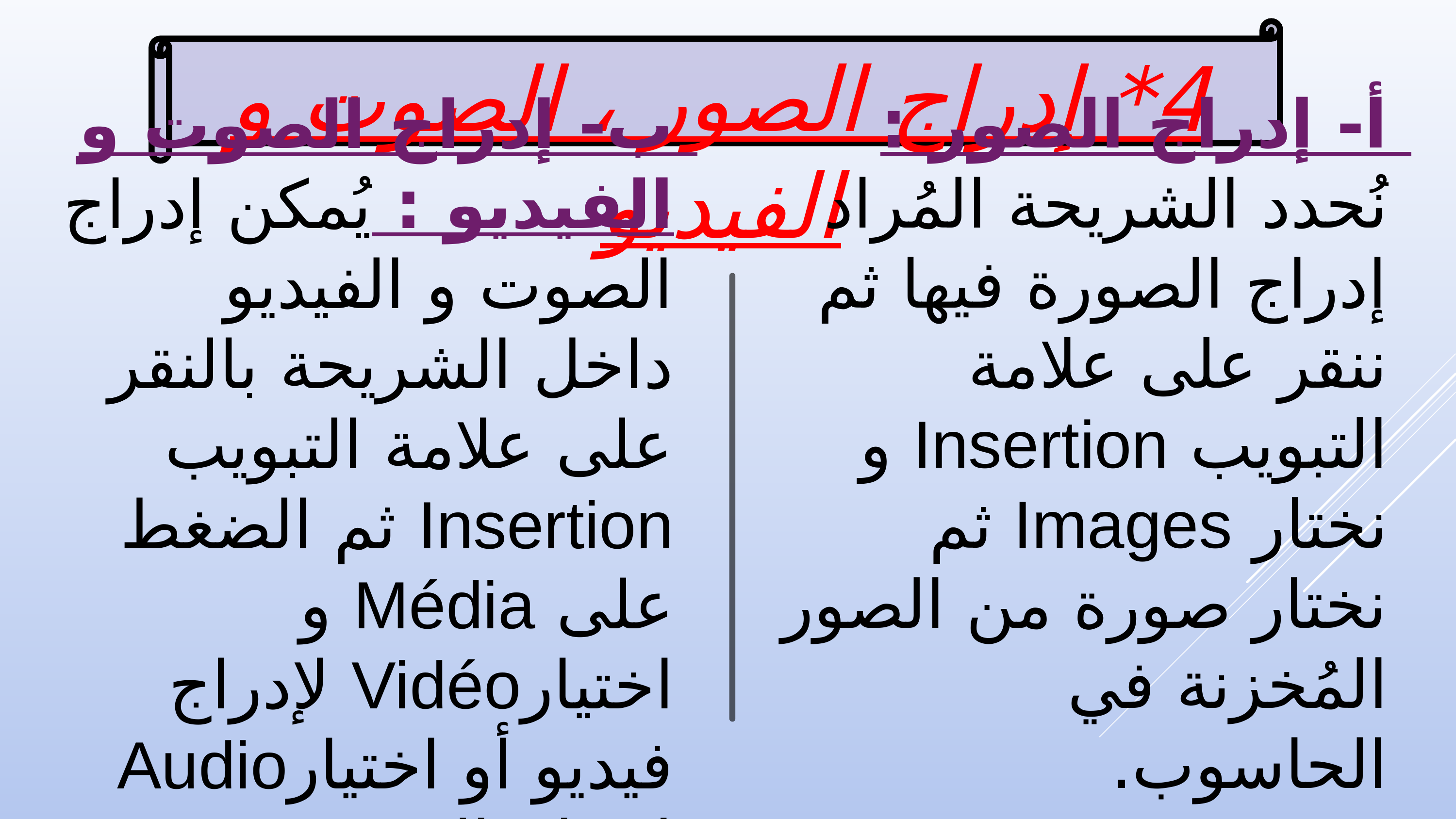

4* إدراج الصور ، الصوت و الفيديو
ب- إدراج الصوت و الفيديو : يُمكن إدراج الصوت و الفيديو داخل الشريحة بالنقر على علامة التبويب Insertion ثم الضغط على Média و اختيارVidéo لإدراج فيديو أو اختيارAudio لإدراج الصوت.
أ- إدراج الصور : نُحدد الشريحة المُراد إدراج الصورة فيها ثم ننقر على علامة التبويب Insertion و نختار Images ثم نختار صورة من الصور المُخزنة في الحاسوب.